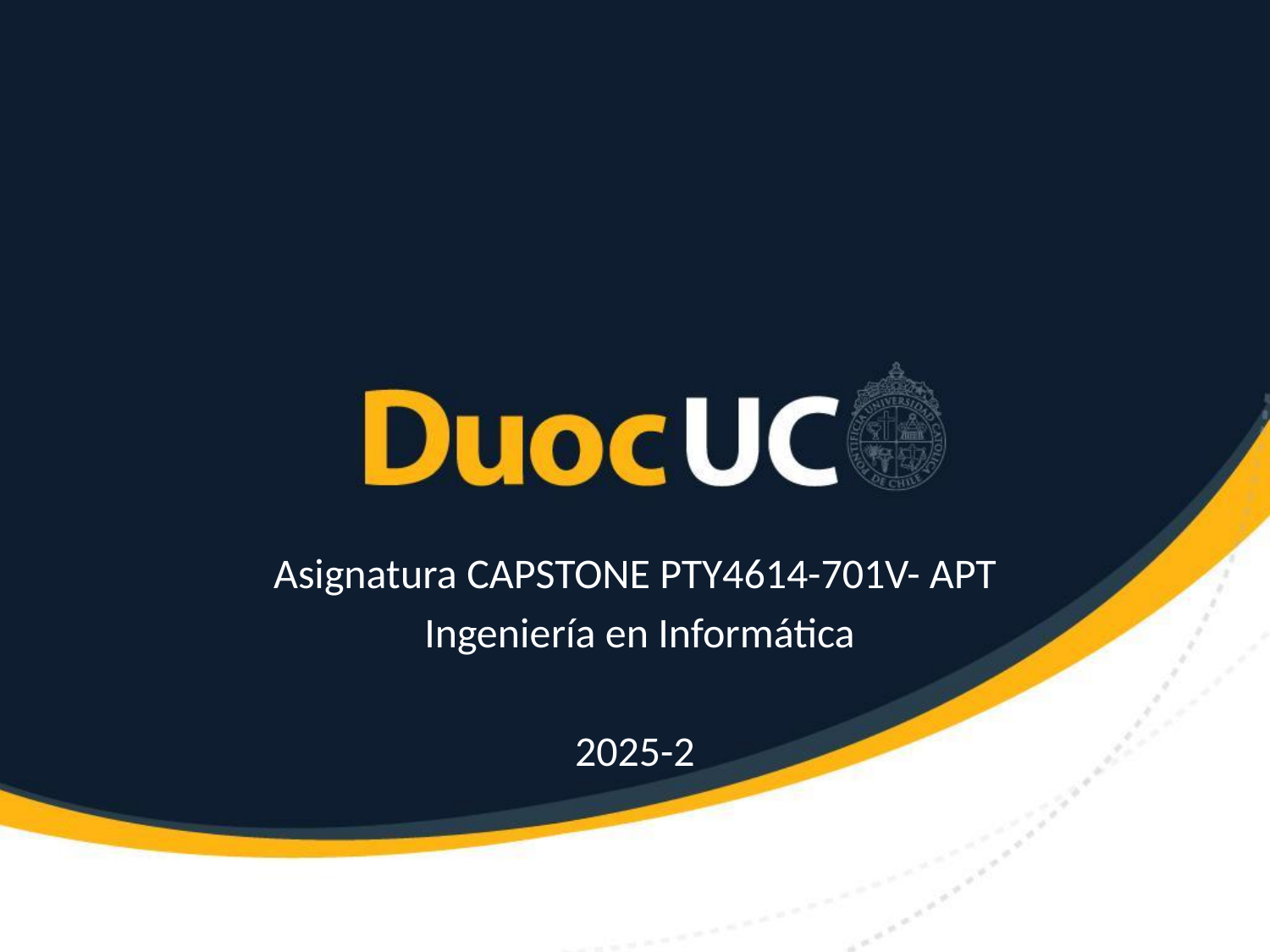

Asignatura CAPSTONE PTY4614-701V- APT
 Ingeniería en Informática

2025-2